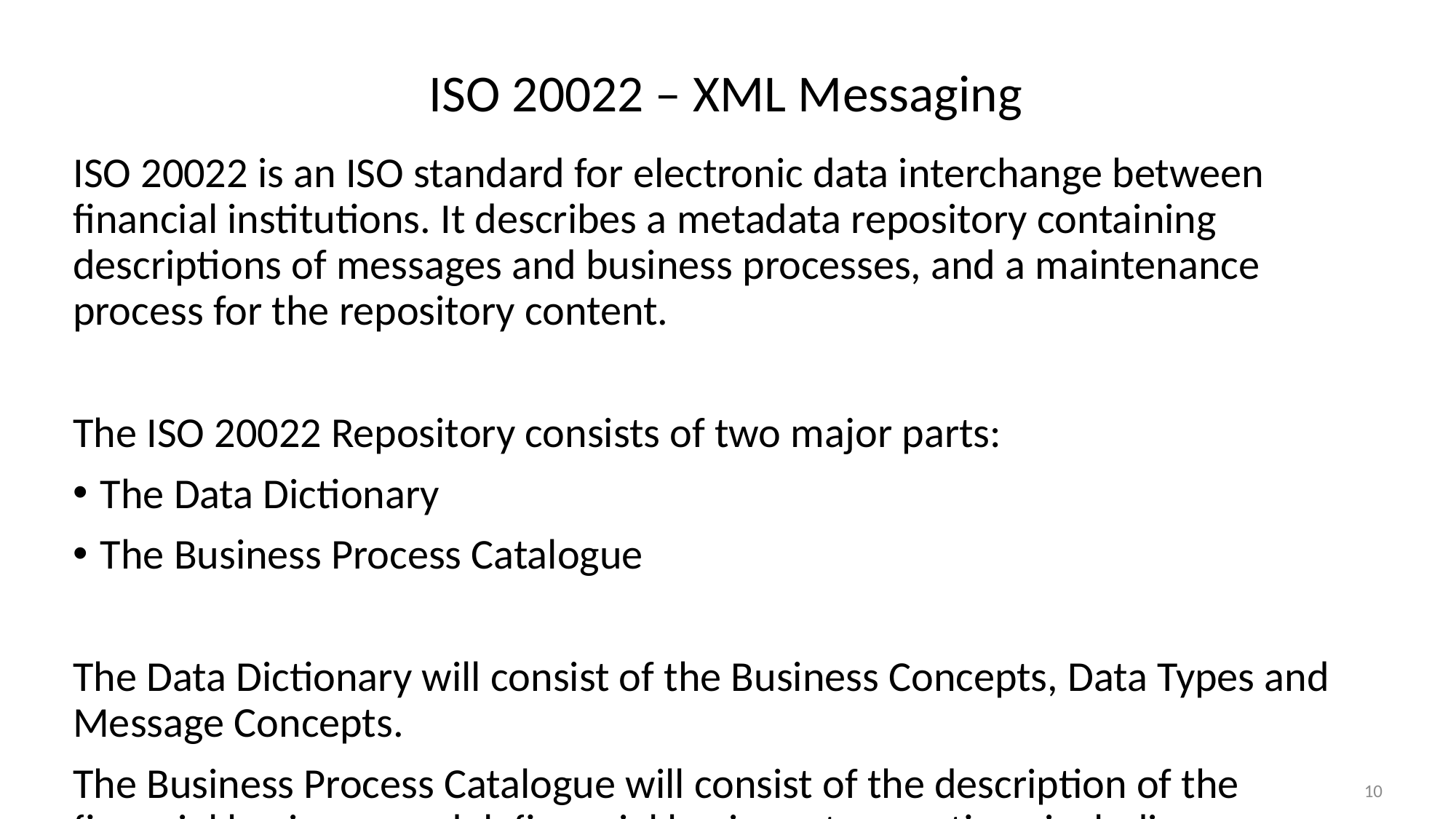

# ISO 20022 – XML Messaging
ISO 20022 is an ISO standard for electronic data interchange between financial institutions. It describes a metadata repository containing descriptions of messages and business processes, and a maintenance process for the repository content.

The ISO 20022 Repository consists of two major parts:
The Data Dictionary
The Business Process Catalogue

The Data Dictionary will consist of the Business Concepts, Data Types and Message Concepts.
The Business Process Catalogue will consist of the description of the financial business model, financial business transactions including message definitions and the ISO20022 compliant message schemas.

The Business Domains included are Payments, Securities, Trade Services, Cards and Forex.

https://www.iso20022.org/
10